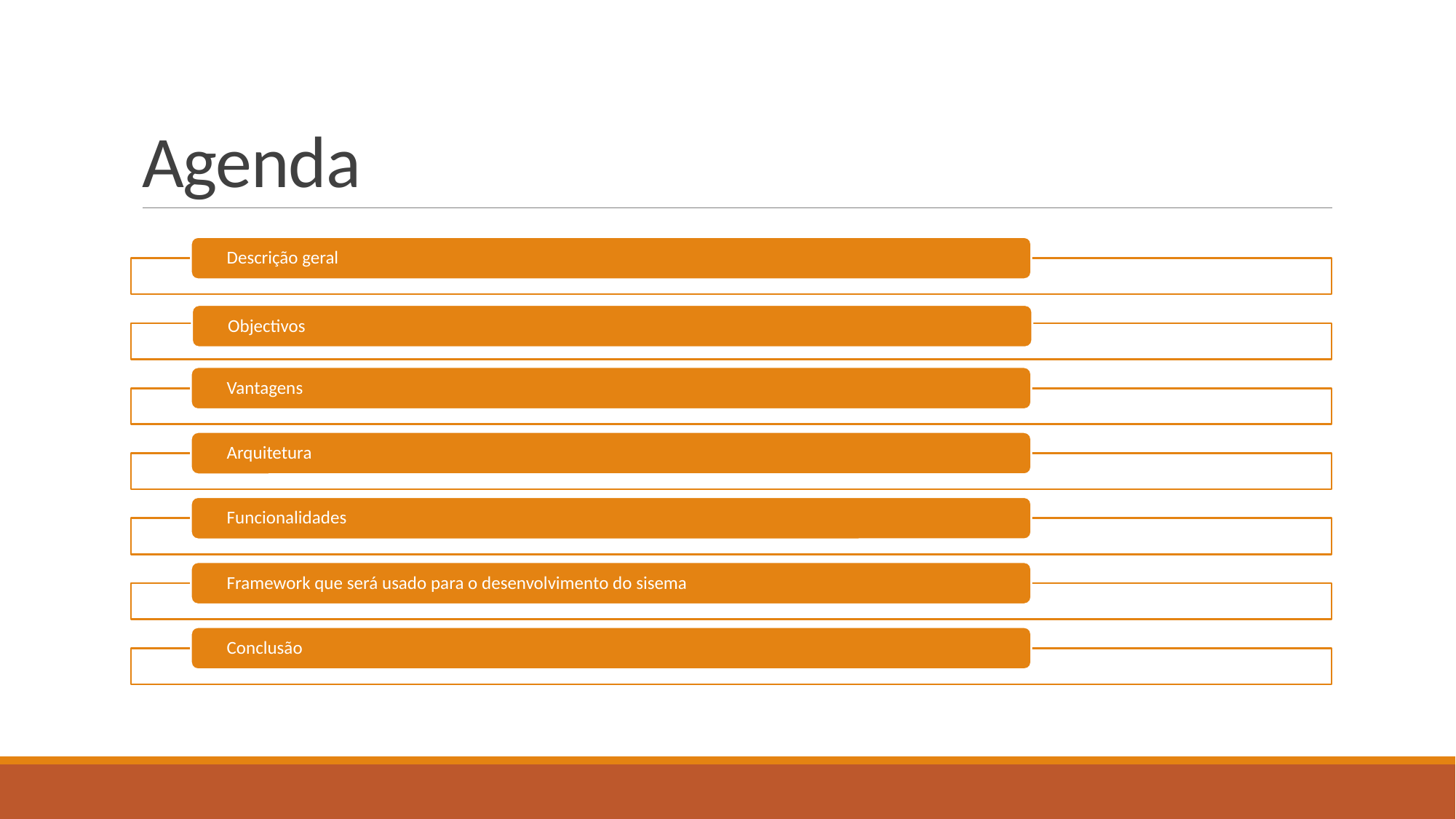

# Agenda
Descrição geral
Objectivos
Vantagens
Arquitetura
Funcionalidades
Framework que será usado para o desenvolvimento do sisema
Conclusão